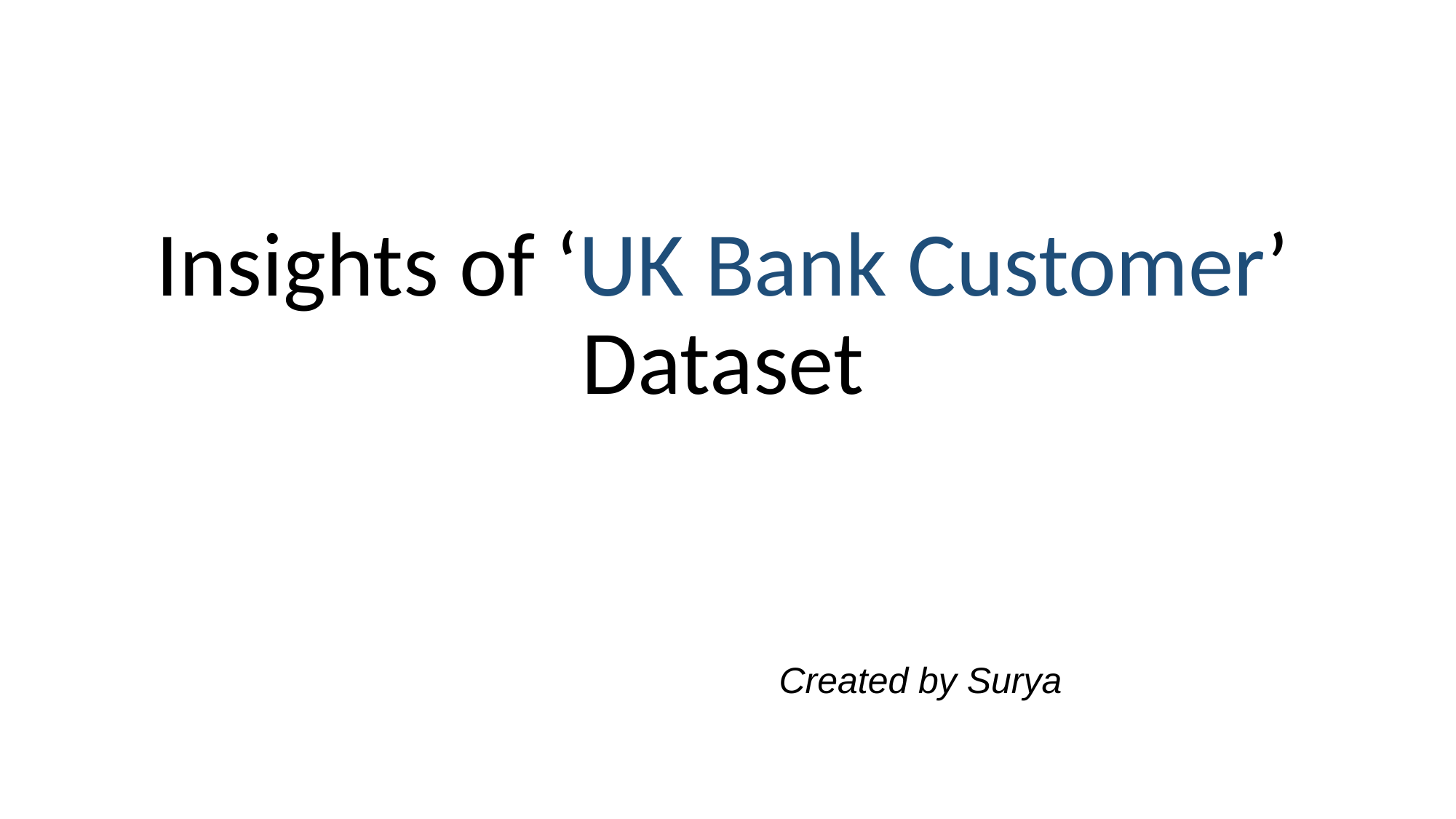

# Insights of ‘UK Bank Customer’ Dataset
Created by Surya